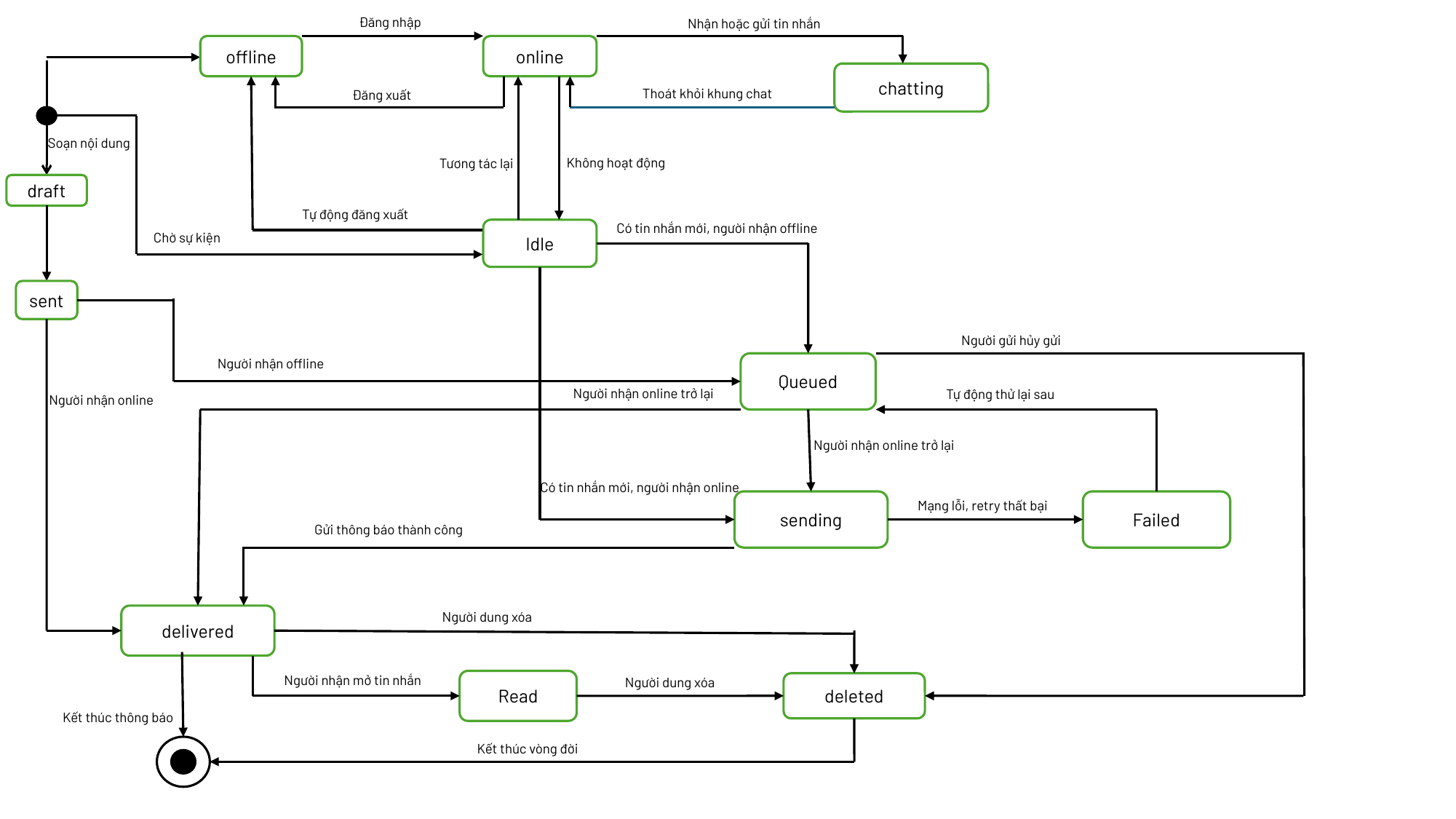

Đăng nhập
Nhận hoặc gửi tin nhắn
offline
online
chatting
Thoát khỏi khung chat
Đăng xuất

Soạn nội dung
Không hoạt động
Tương tác lại
draft
Tự động đăng xuất
Có tin nhắn mới, người nhận offline
Idle
Chờ sự kiện
sent
Người gửi hủy gửi
Người nhận offline
Queued
Người nhận online trở lại
Tự động thử lại sau
Người nhận online
Người nhận online trở lại
Có tin nhắn mới, người nhận online
sending
Mạng lỗi, retry thất bại
Failed
Gửi thông báo thành công
Người dung xóa
delivered
Người nhận mở tin nhắn
Người dung xóa
Read
deleted
Kết thúc thông báo
Kết thúc vòng đời